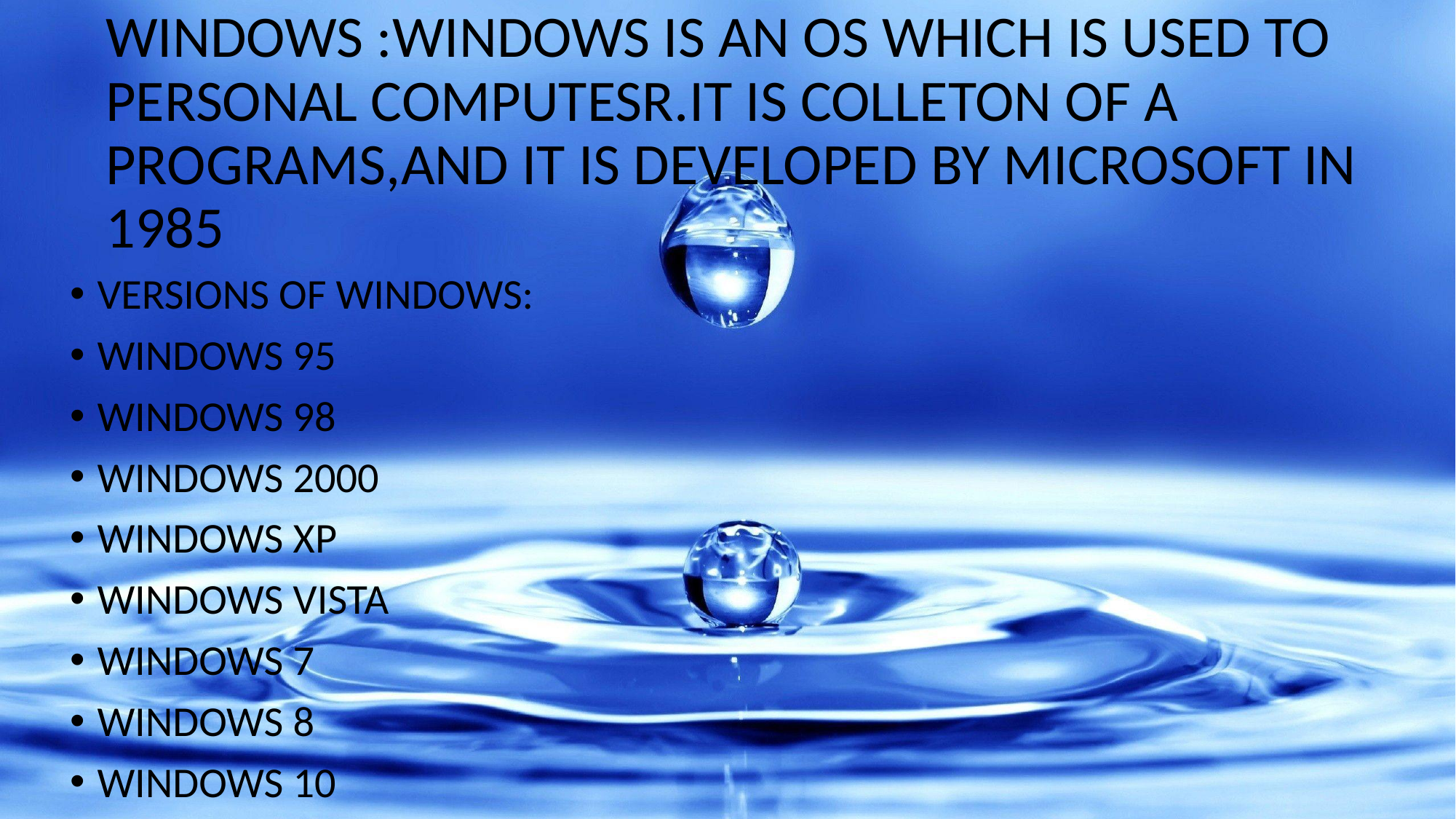

# WINDOWS :WINDOWS IS AN OS WHICH IS USED TO PERSONAL COMPUTESR.IT IS COLLETON OF A PROGRAMS,AND IT IS DEVELOPED BY MICROSOFT IN 1985
VERSIONS OF WINDOWS:
WINDOWS 95
WINDOWS 98
WINDOWS 2000
WINDOWS XP
WINDOWS VISTA
WINDOWS 7
WINDOWS 8
WINDOWS 10